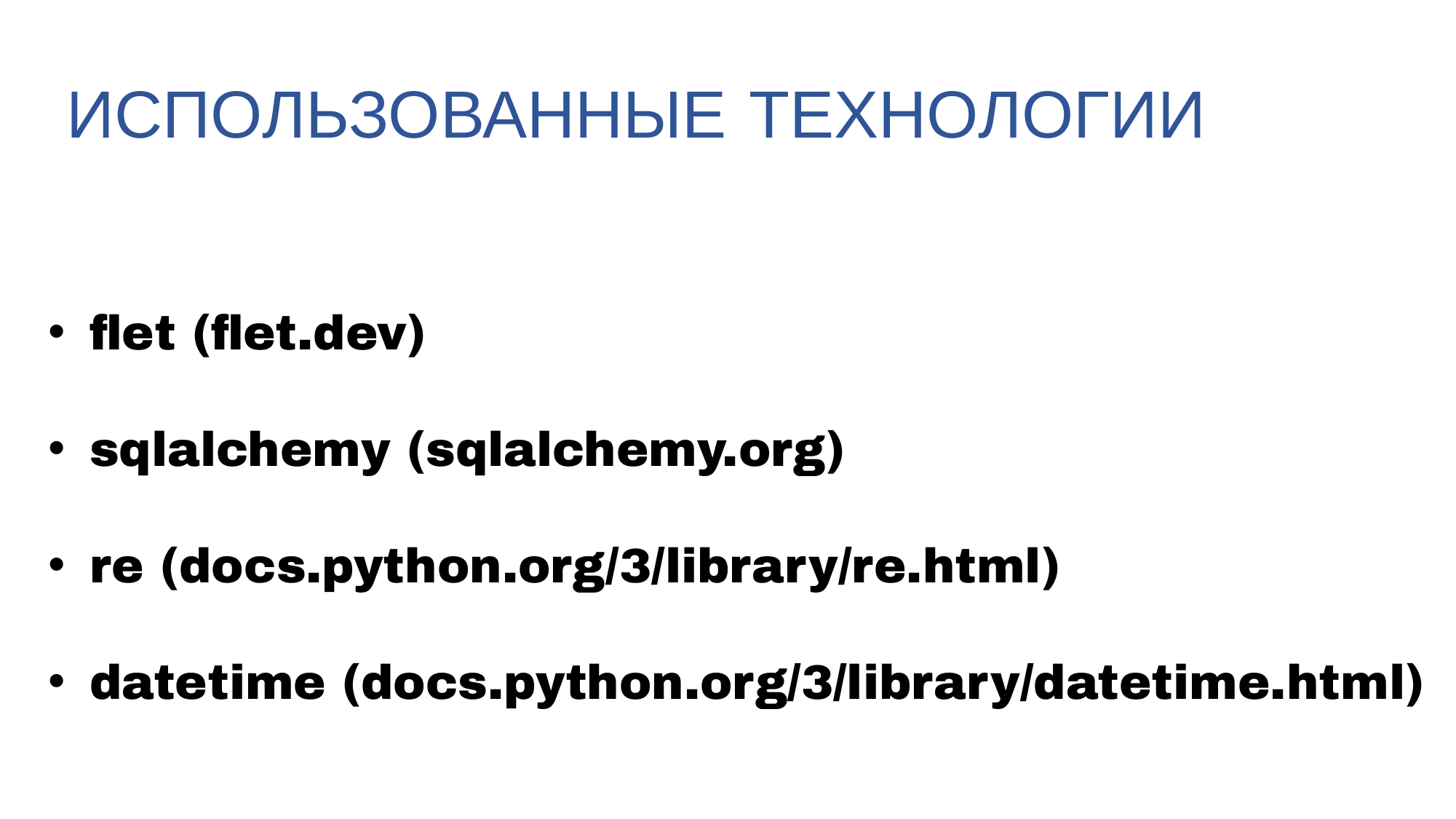

ИСПОЛЬЗОВАННЫЕ ТЕХНОЛОГИИ
flet (flet.dev)
sqlalchemy (sqlalchemy.org)
re (docs.python.org/3/library/re.html)
datetime (docs.python.org/3/library/datetime.html)